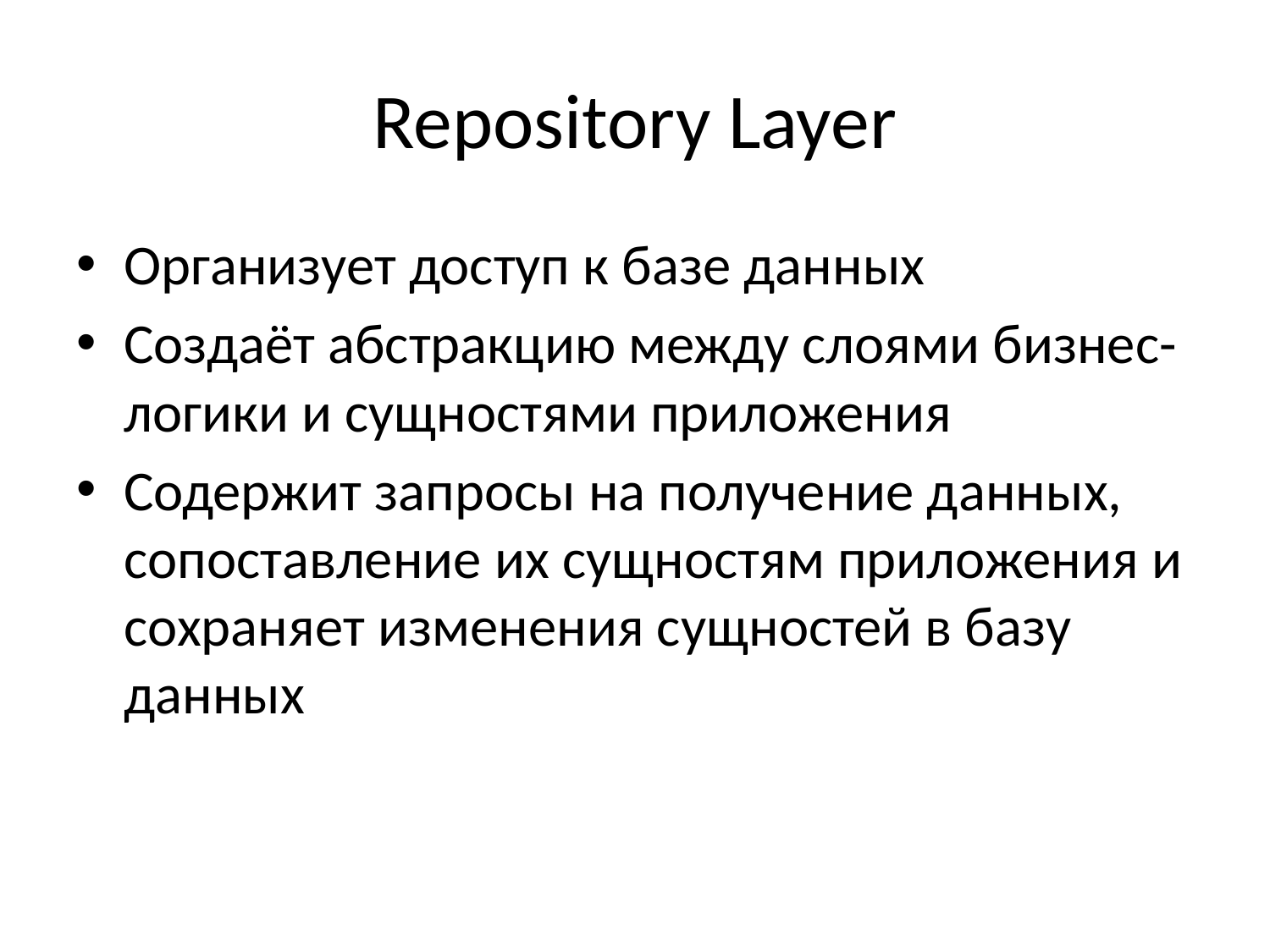

# Repository Layer
Организует доступ к базе данных
Создаёт абстракцию между слоями бизнес-логики и сущностями приложения
Содержит запросы на получение данных, сопоставление их сущностям приложения и сохраняет изменения сущностей в базу данных